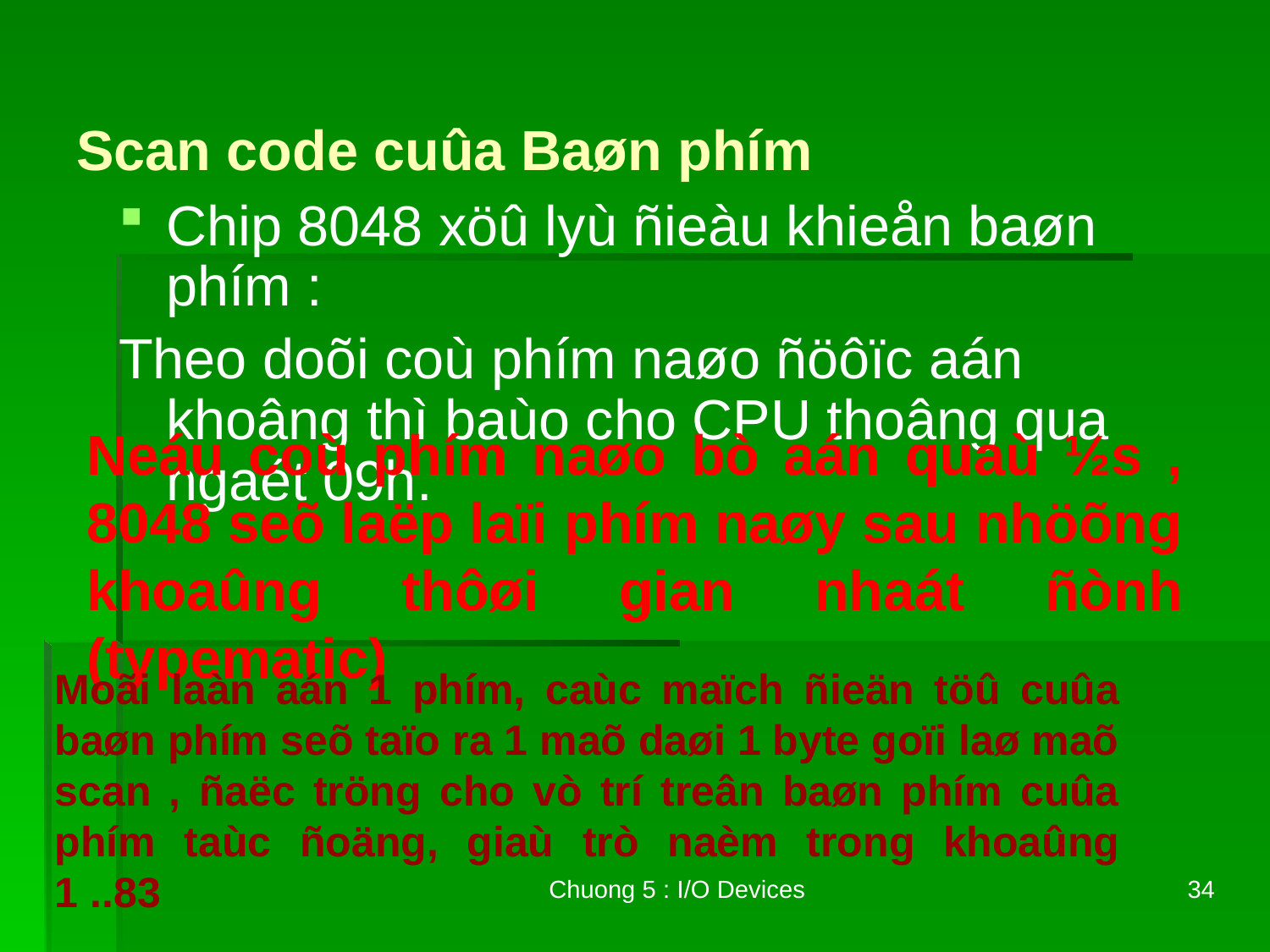

# Scan code cuûa Baøn phím
Chip 8048 xöû lyù ñieàu khieån baøn phím :
Theo doõi coù phím naøo ñöôïc aán khoâng thì baùo cho CPU thoâng qua ngaét 09h.

Neáu coù phím naøo bò aán quaù ½s , 8048 seõ laëp laïi phím naøy sau nhöõng khoaûng thôøi gian nhaát ñònh (typematic)
Moãi laàn aán 1 phím, caùc maïch ñieän töû cuûa baøn phím seõ taïo ra 1 maõ daøi 1 byte goïi laø maõ scan , ñaëc tröng cho vò trí treân baøn phím cuûa phím taùc ñoäng, giaù trò naèm trong khoaûng 1 ..83
Chuong 5 : I/O Devices
34